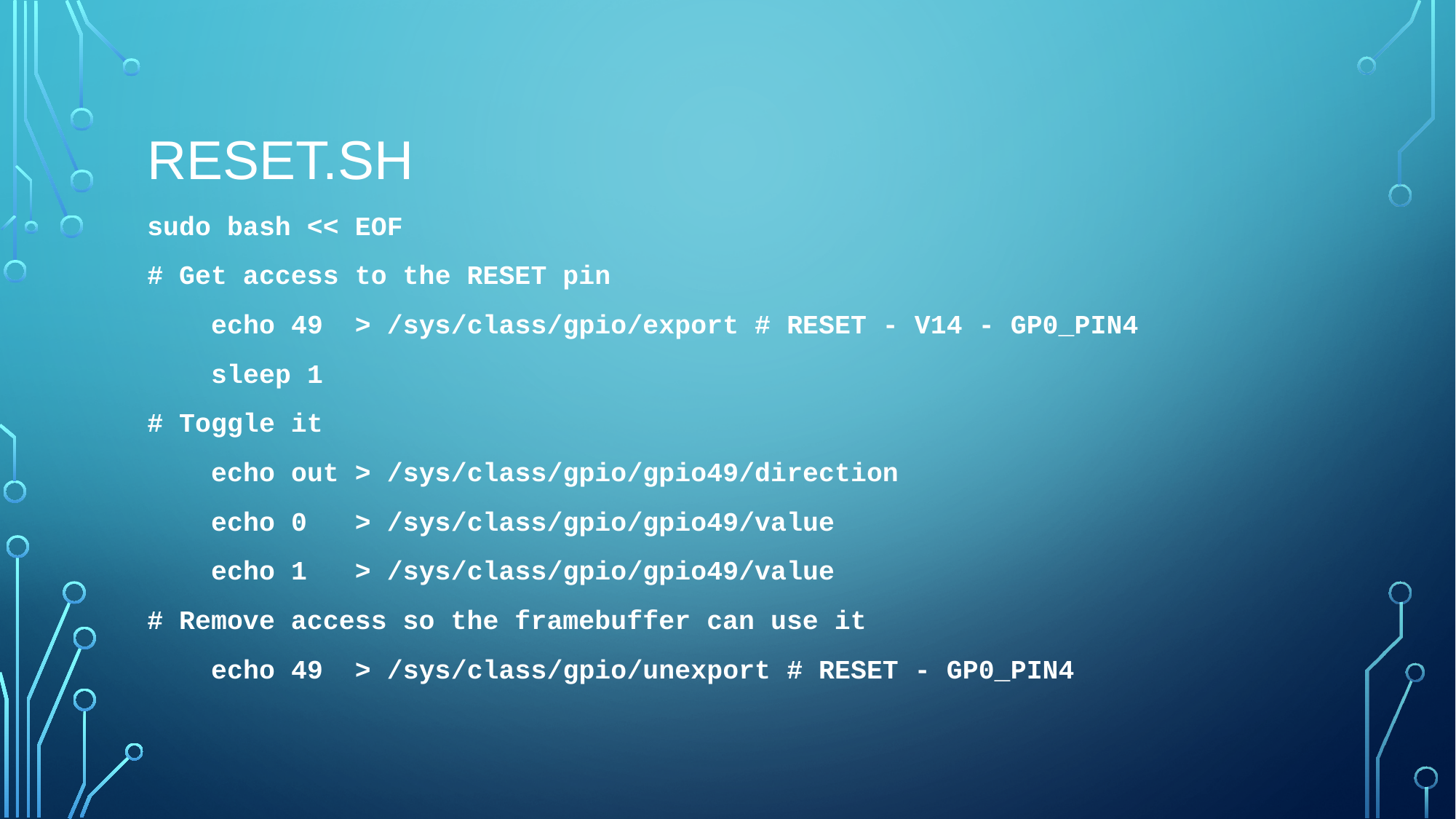

# Reset.sh
sudo bash << EOF
# Get access to the RESET pin
    echo 49  > /sys/class/gpio/export # RESET - V14 - GP0_PIN4
    sleep 1
# Toggle it
    echo out > /sys/class/gpio/gpio49/direction
    echo 0   > /sys/class/gpio/gpio49/value
    echo 1   > /sys/class/gpio/gpio49/value
# Remove access so the framebuffer can use it
    echo 49  > /sys/class/gpio/unexport # RESET - GP0_PIN4